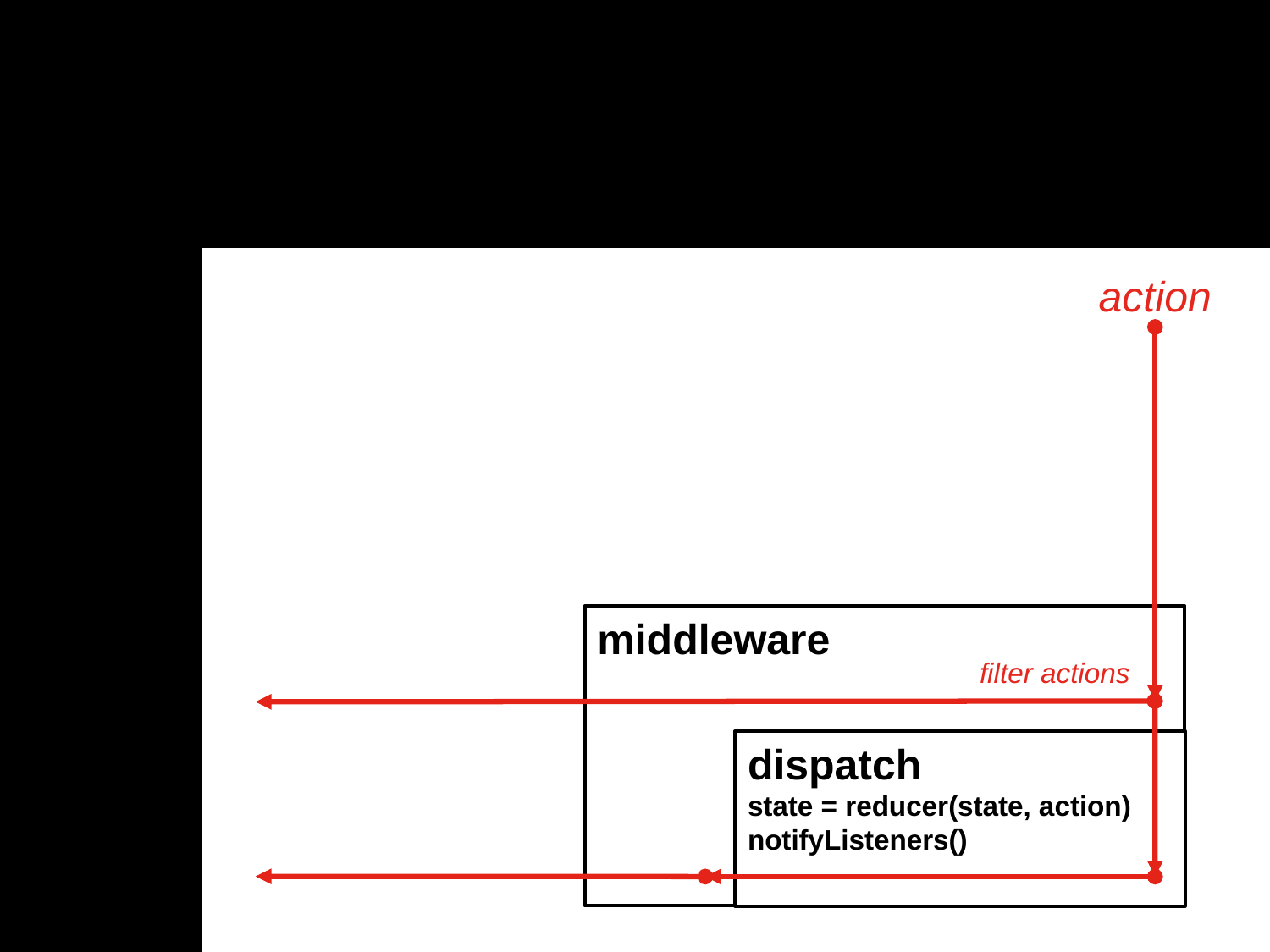

action
middleware
filter actions
dispatch
state = reducer(state, action)
notifyListeners()